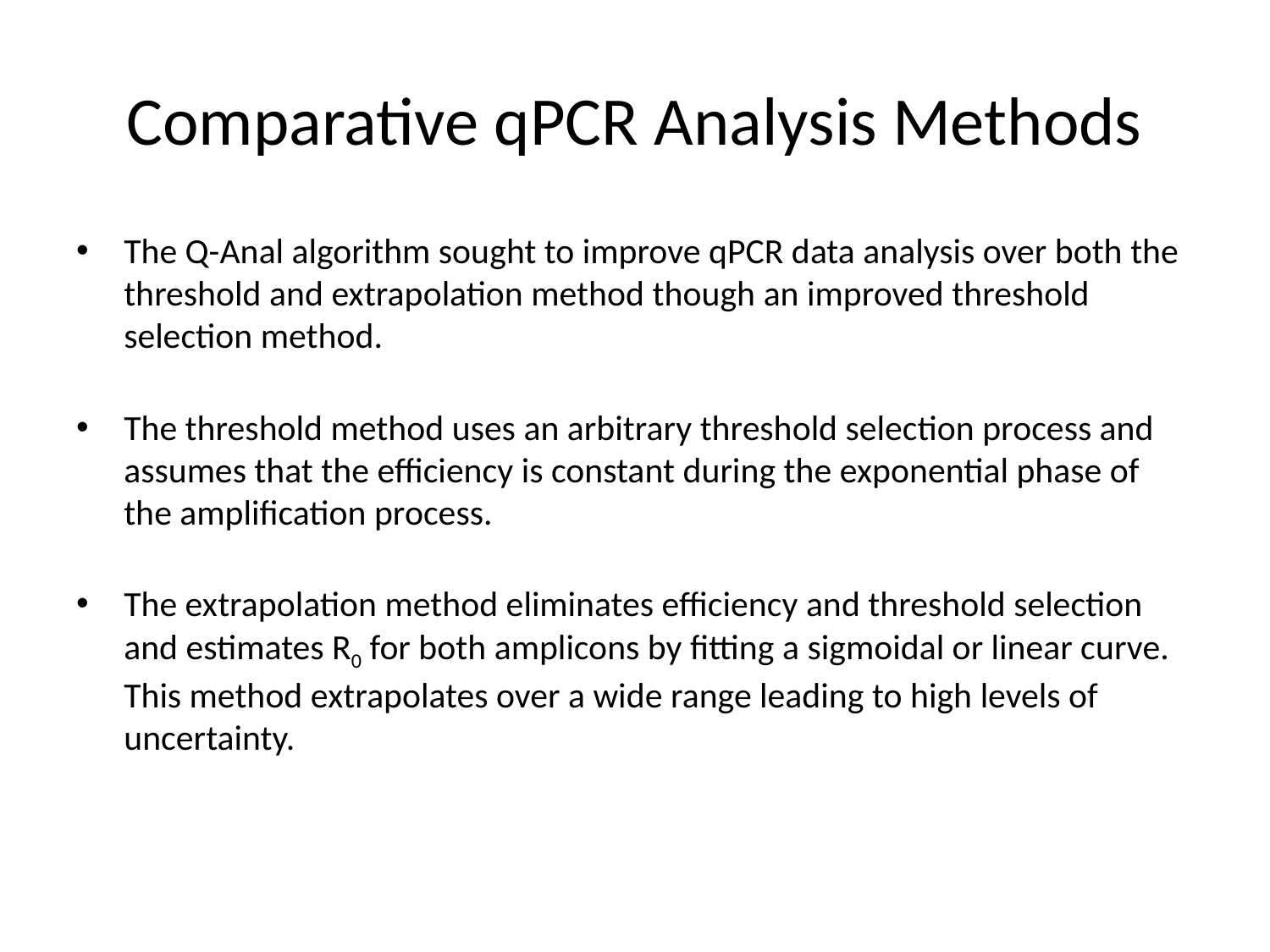

# Comparative qPCR Analysis Methods
The Q-Anal algorithm sought to improve qPCR data analysis over both the threshold and extrapolation method though an improved threshold selection method.
The threshold method uses an arbitrary threshold selection process and assumes that the efficiency is constant during the exponential phase of the amplification process.
The extrapolation method eliminates efficiency and threshold selection and estimates R0 for both amplicons by fitting a sigmoidal or linear curve. This method extrapolates over a wide range leading to high levels of uncertainty.